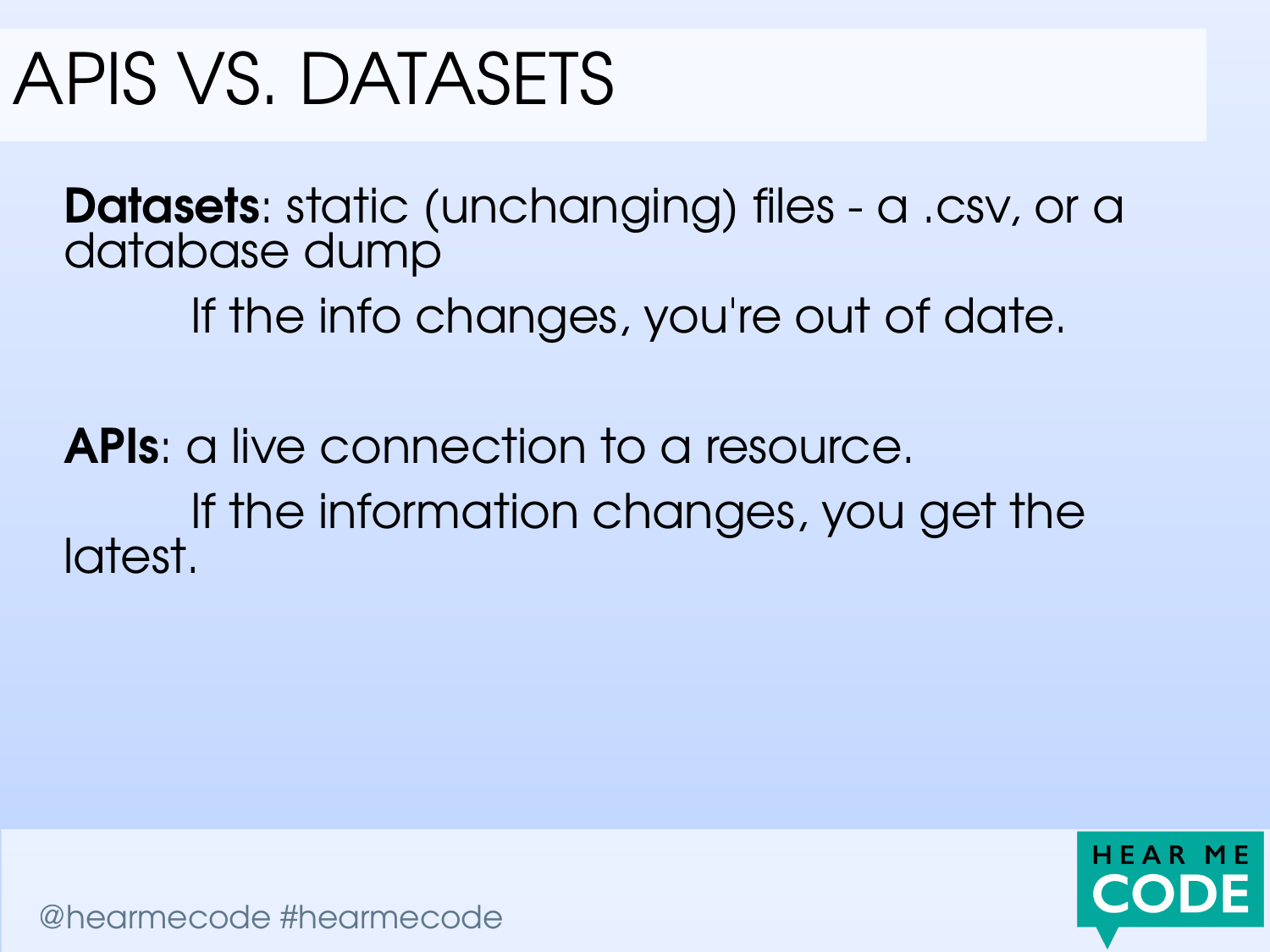

APIs vs. Datasets
Datasets: static (unchanging) files - a .csv, or a database dump
	If the info changes, you're out of date.

APIs: a live connection to a resource.
	If the information changes, you get the latest.
9